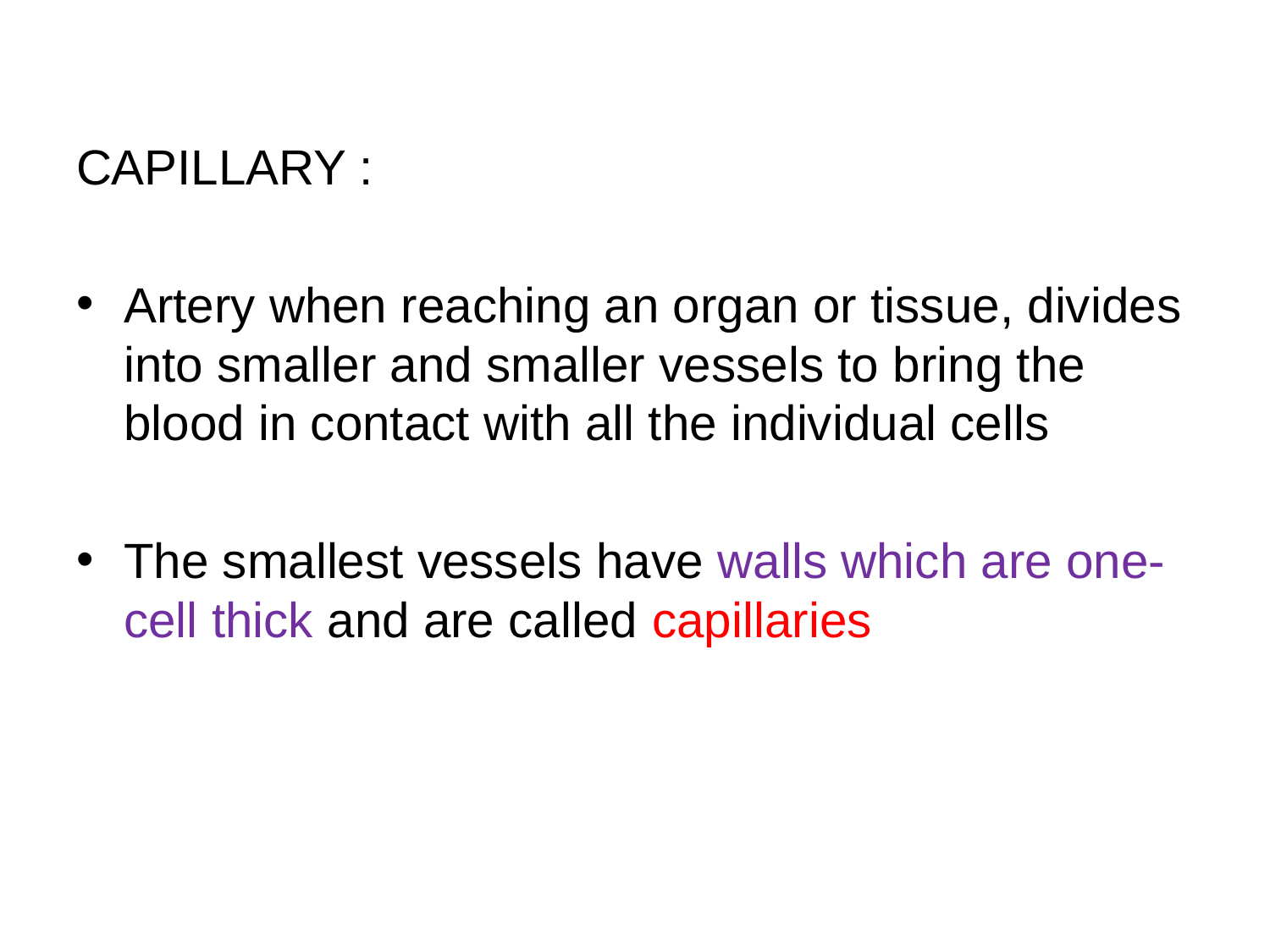

CAPILLARY :

Artery when reaching an organ or tissue, divides into smaller and smaller vessels to bring the blood in contact with all the individual cells

The smallest vessels have walls which are one-cell thick and are called capillaries